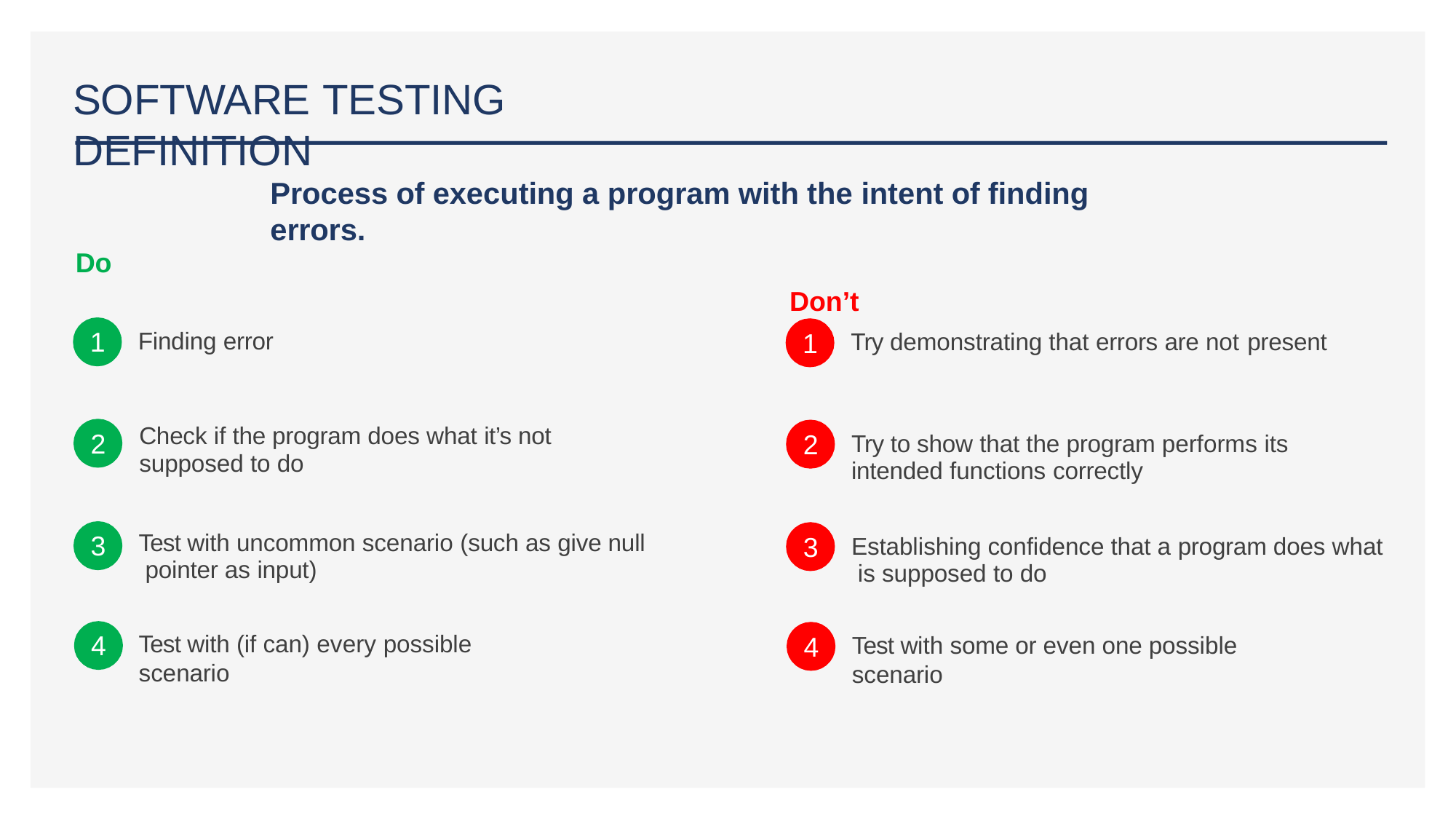

# SOFTWARE TESTING DEFINITION

Process of executing a program with the intent of ﬁnding errors.

Don’t
Do

1
Finding error
1
Try demonstrating that errors are not present
Check if the program does what it’s not  supposed to do

2
2
Try to show that the program performs its  intended functions correctly

Test with uncommon scenario (such as give null  pointer as input)
3
3
Establishing confidence that a program does what  is supposed to do

4
Test with (if can) every possible scenario
4
Test with some or even one possible scenario